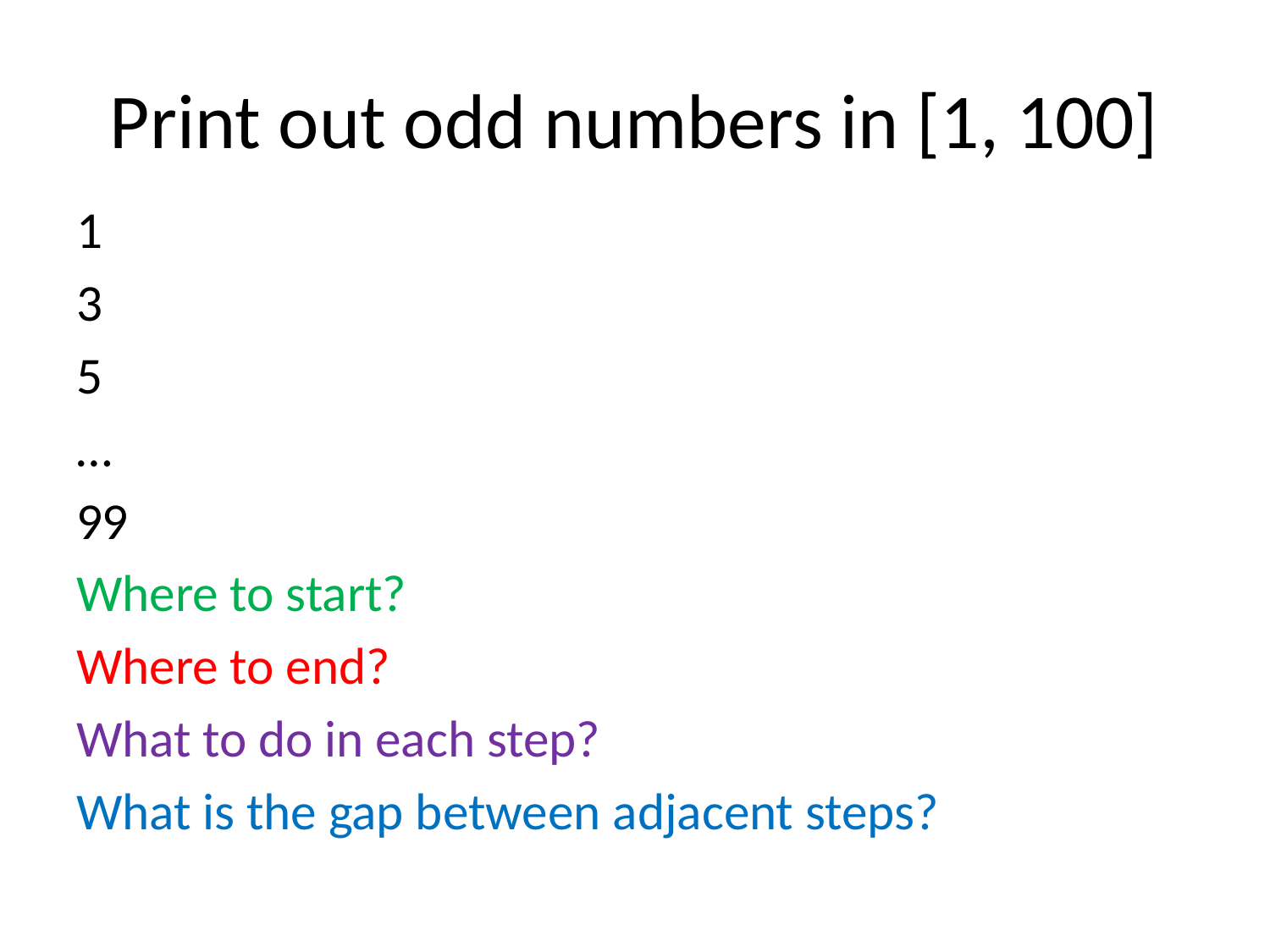

# Print out odd numbers in [1, 100]
1
3
5
…
99
Where to start?
Where to end?
What to do in each step?
What is the gap between adjacent steps?